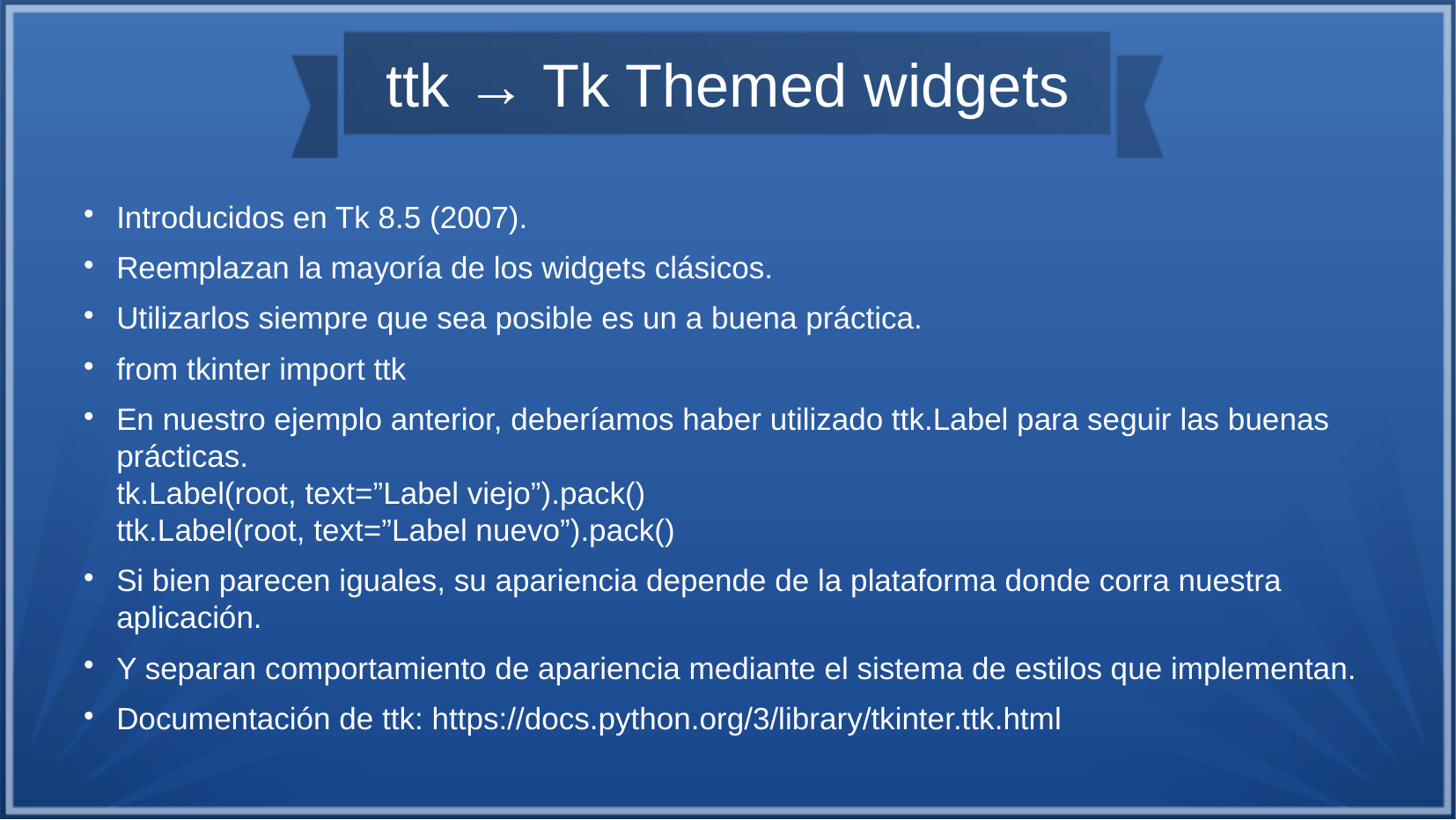

# ttk → Tk Themed widgets
Introducidos en Tk 8.5 (2007).
Reemplazan la mayoría de los widgets clásicos.
Utilizarlos siempre que sea posible es un a buena práctica.
from tkinter import ttk
En nuestro ejemplo anterior, deberíamos haber utilizado ttk.Label para seguir las buenas prácticas.
tk.Label(root, text=”Label viejo”).pack()
ttk.Label(root, text=”Label nuevo”).pack()
Si bien parecen iguales, su apariencia depende de la plataforma donde corra nuestra aplicación.
Y separan comportamiento de apariencia mediante el sistema de estilos que implementan.
Documentación de ttk: https://docs.python.org/3/library/tkinter.ttk.html